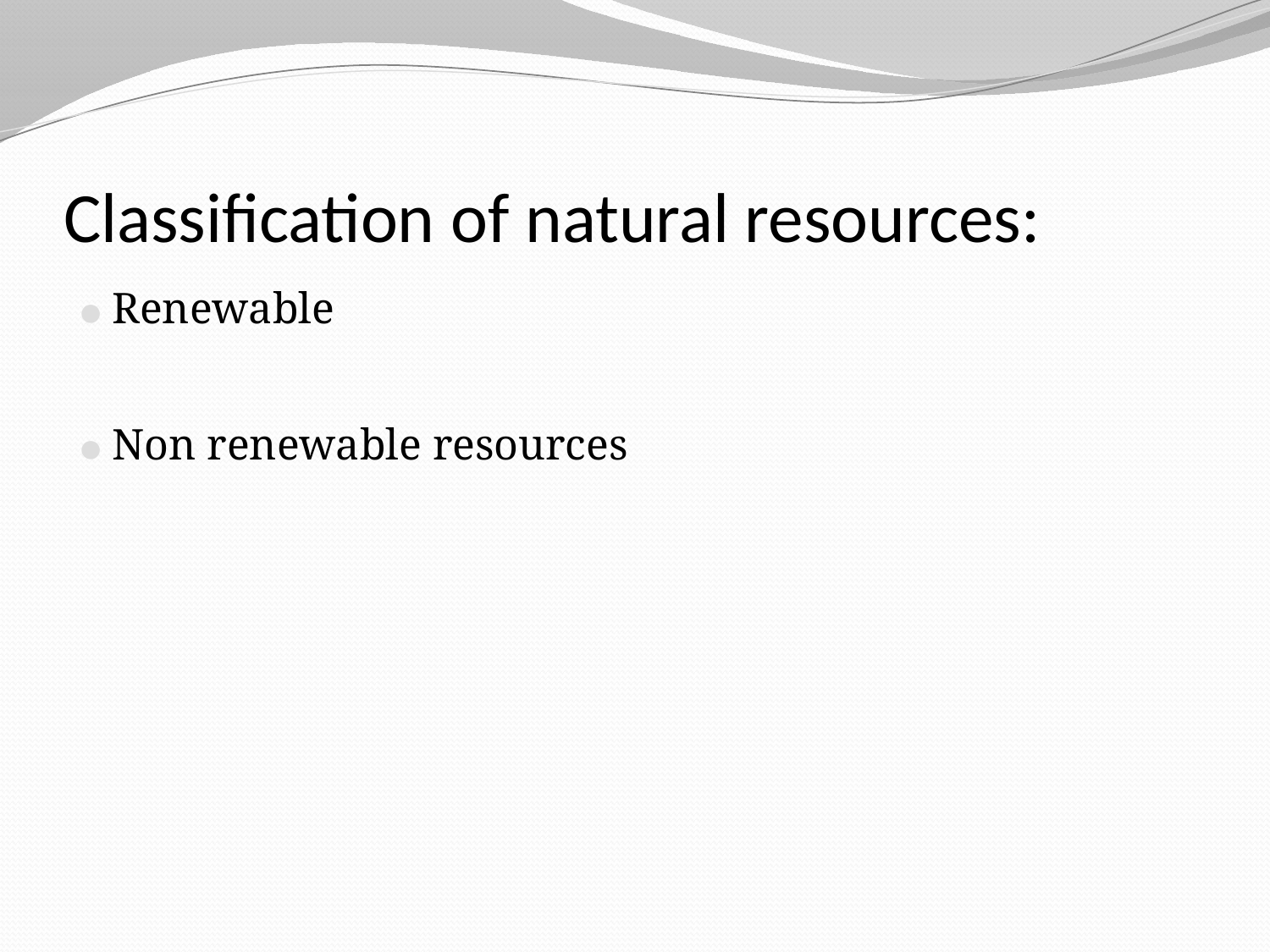

# Classification of natural resources:
Renewable

Non renewable resources